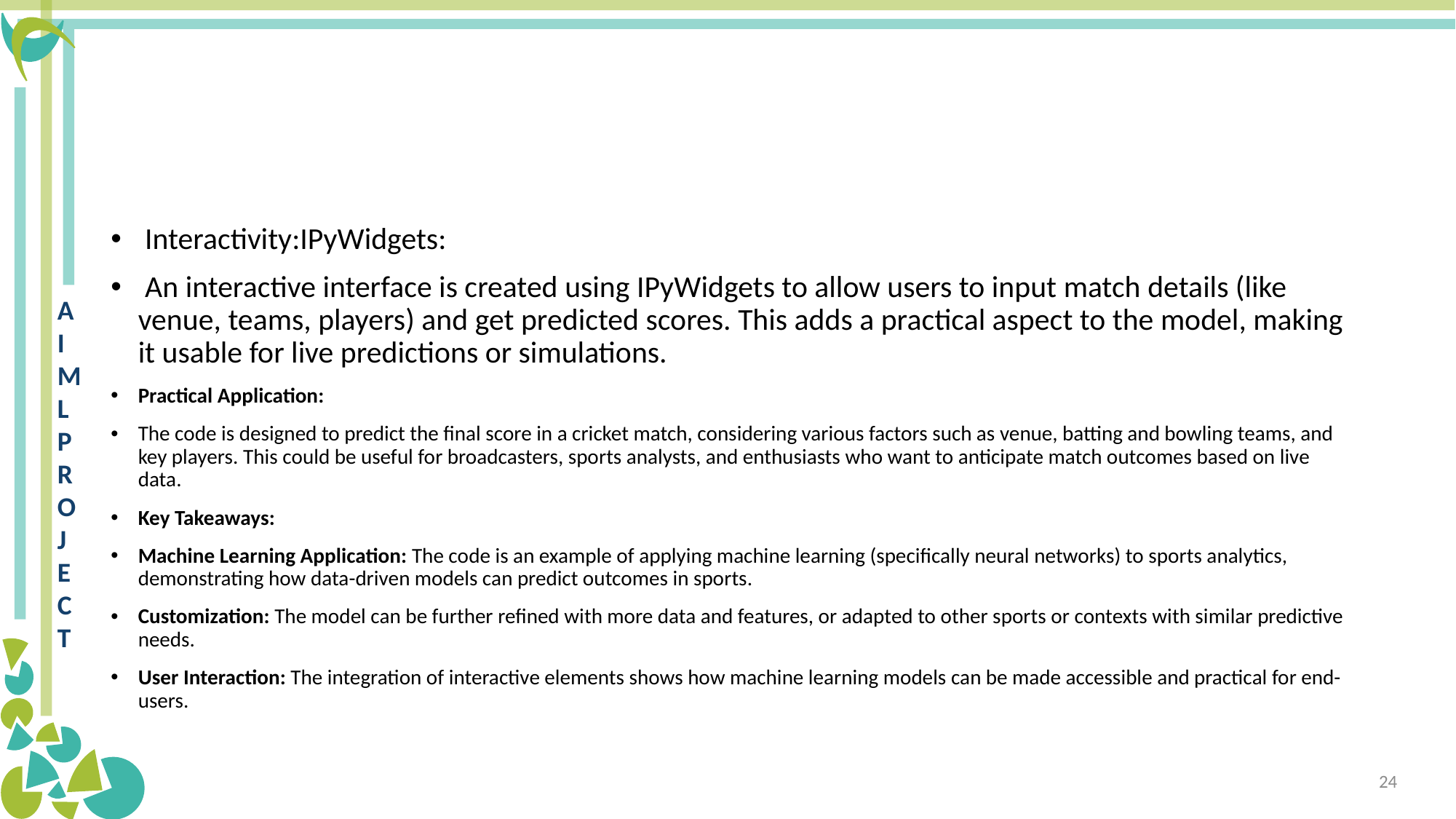

#
 Interactivity:IPyWidgets:
 An interactive interface is created using IPyWidgets to allow users to input match details (like venue, teams, players) and get predicted scores. This adds a practical aspect to the model, making it usable for live predictions or simulations.
Practical Application:
The code is designed to predict the final score in a cricket match, considering various factors such as venue, batting and bowling teams, and key players. This could be useful for broadcasters, sports analysts, and enthusiasts who want to anticipate match outcomes based on live data.
Key Takeaways:
Machine Learning Application: The code is an example of applying machine learning (specifically neural networks) to sports analytics, demonstrating how data-driven models can predict outcomes in sports.
Customization: The model can be further refined with more data and features, or adapted to other sports or contexts with similar predictive needs.
User Interaction: The integration of interactive elements shows how machine learning models can be made accessible and practical for end-users.

24